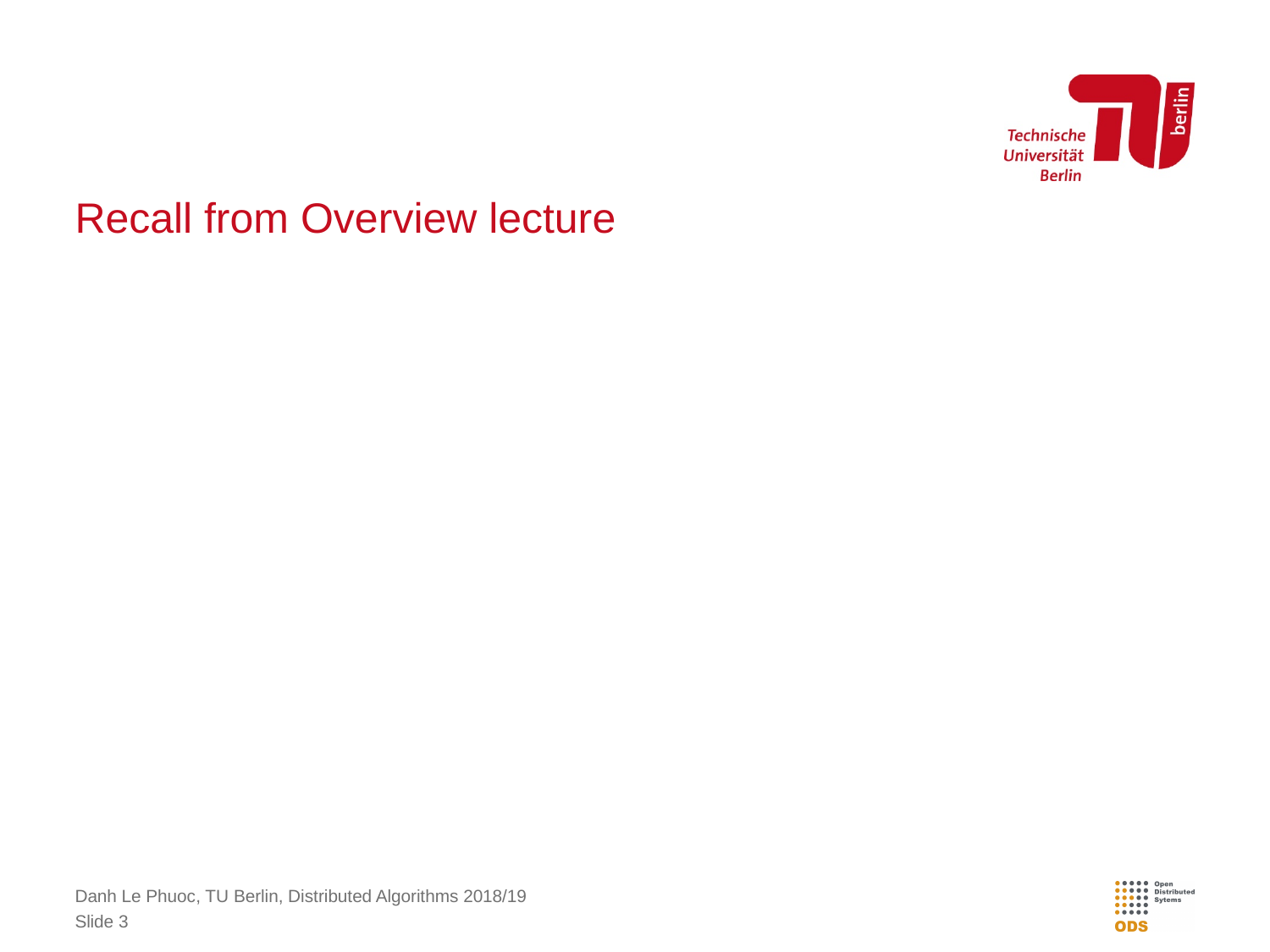

# Recall from Overview lecture

Danh Le Phuoc, TU Berlin, Distributed Algorithms 2018/19
Slide 3